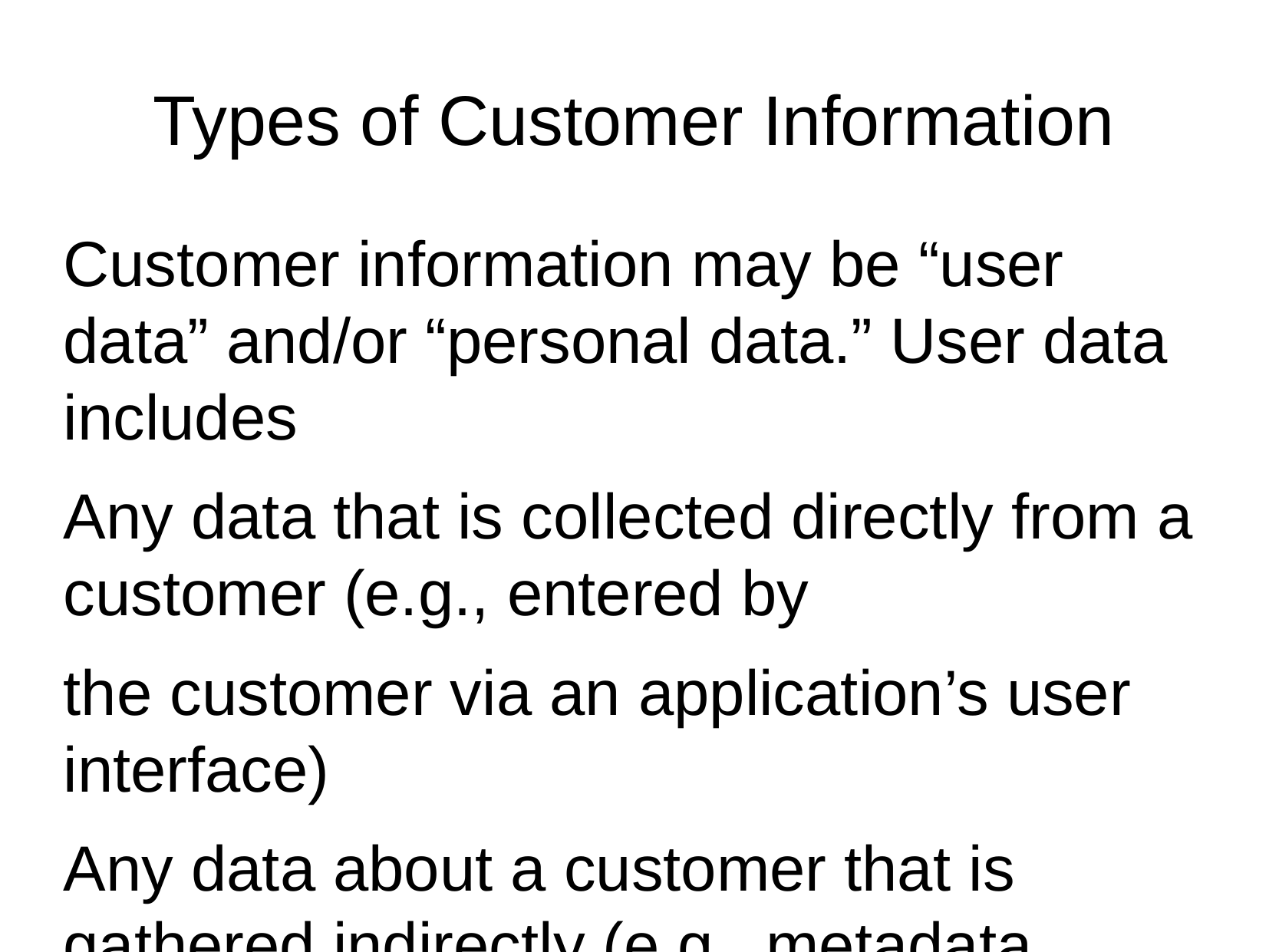

Types of Customer Information
Customer information may be “user data” and/or “personal data.” User data  includes
Any data that is collected directly from a customer (e.g., entered by
the customer via an application’s user interface)
Any data about a customer that is gathered indirectly (e.g., metadata
in documents)
Any data about a customer’s usage behavior (e.g., logs or history)
Any data relating to a customer’s system (e.g., system configuration, IP address)